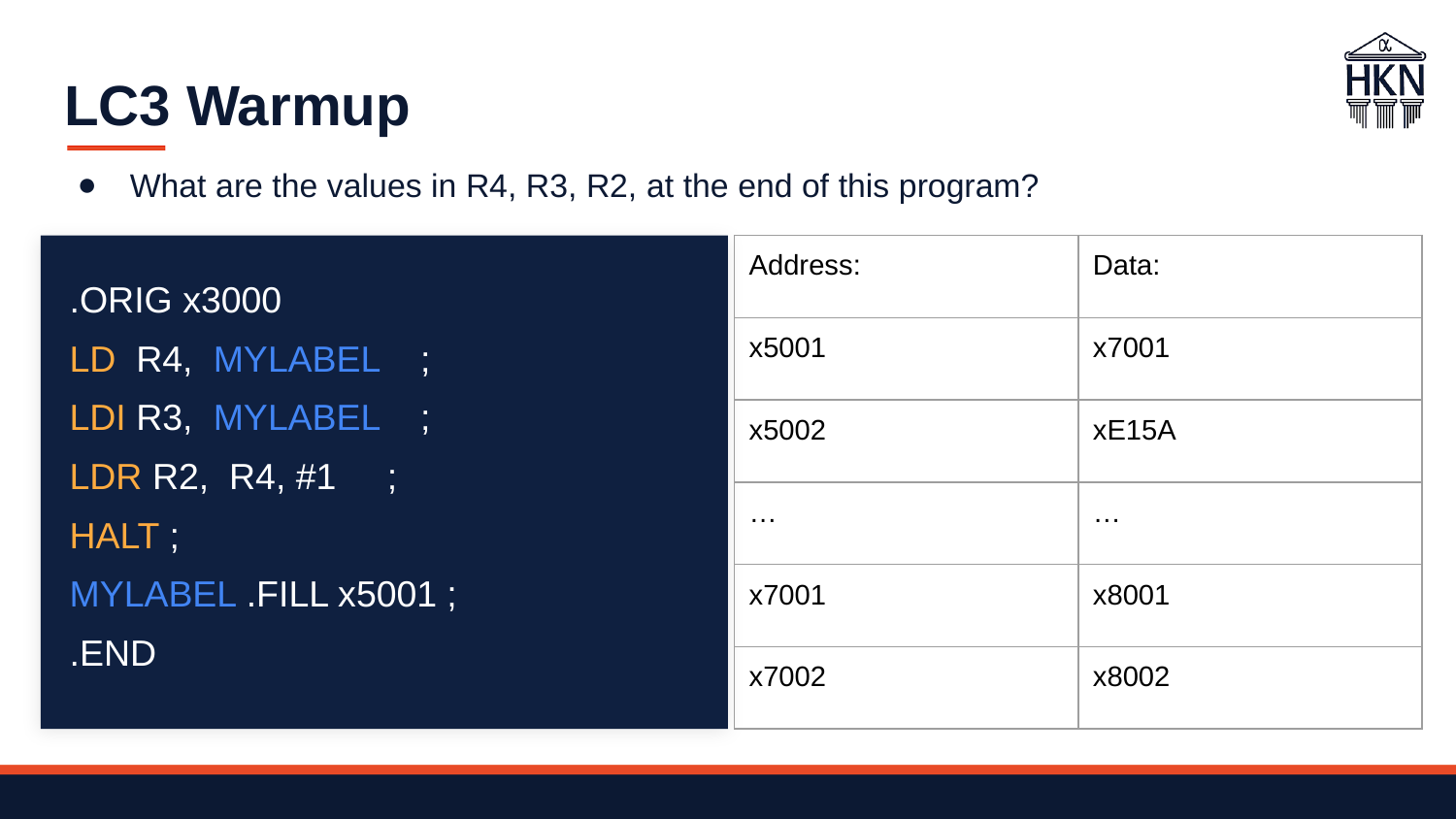

# LC3 Warmup
What are the values in R4, R3, R2, at the end of this program?
.ORIG x3000
LD  R4,  MYLABEL    ;
LDI R3,  MYLABEL    ;
LDR R2,  R4, #1     ;
HALT ;
MYLABEL .FILL x5001 ;
.END

| Address: | Data: |
| --- | --- |
| x5001 | x7001 |
| x5002 | xE15A |
| … | … |
| x7001 | x8001 |
| x7002 | x8002 |